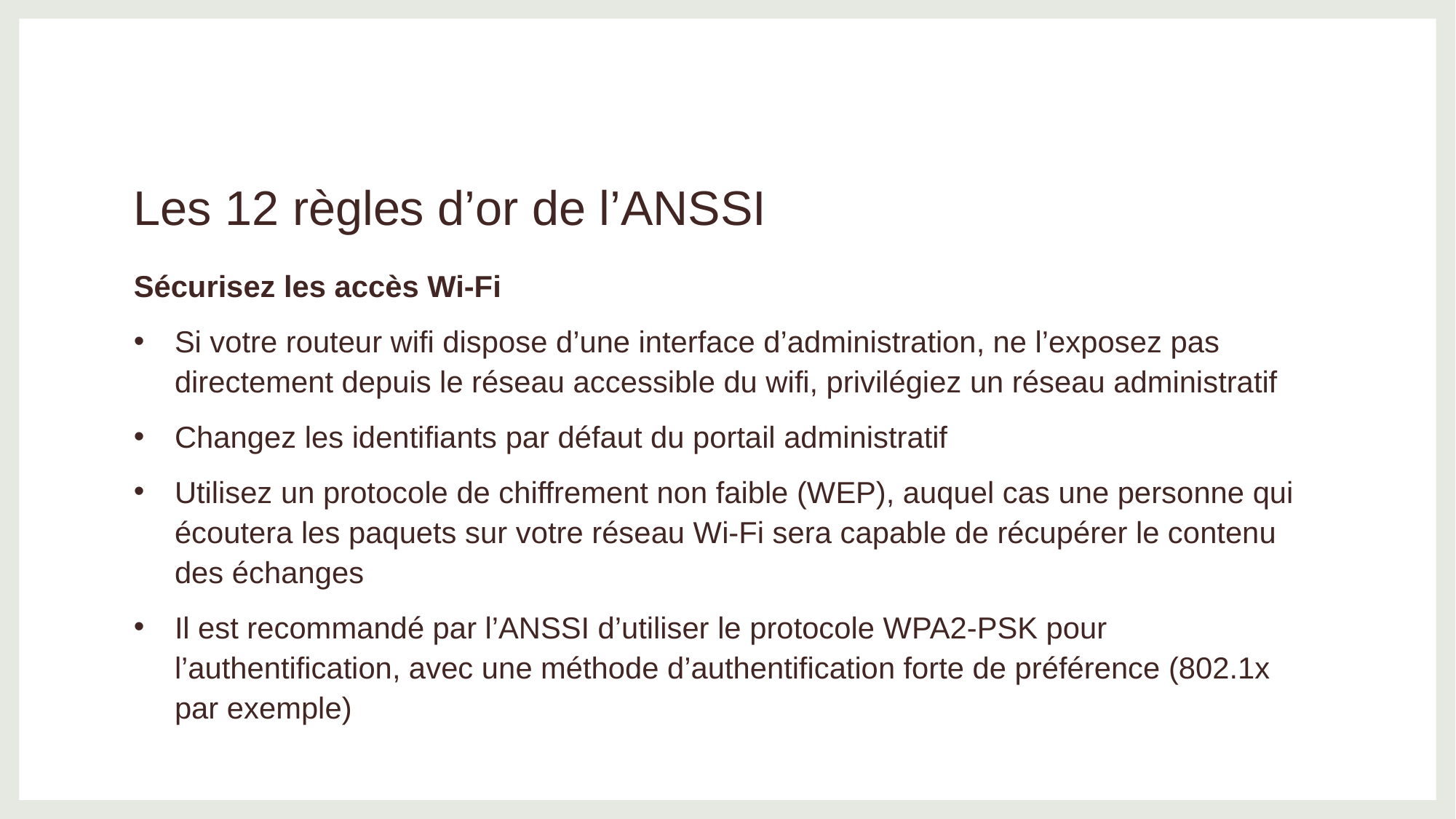

# Les 12 règles d’or de l’ANSSI
Sécurisez les accès Wi-Fi
Si votre routeur wifi dispose d’une interface d’administration, ne l’exposez pas directement depuis le réseau accessible du wifi, privilégiez un réseau administratif
Changez les identifiants par défaut du portail administratif
Utilisez un protocole de chiffrement non faible (WEP), auquel cas une personne qui écoutera les paquets sur votre réseau Wi-Fi sera capable de récupérer le contenu des échanges
Il est recommandé par l’ANSSI d’utiliser le protocole WPA2-PSK pour l’authentification, avec une méthode d’authentification forte de préférence (802.1x par exemple)